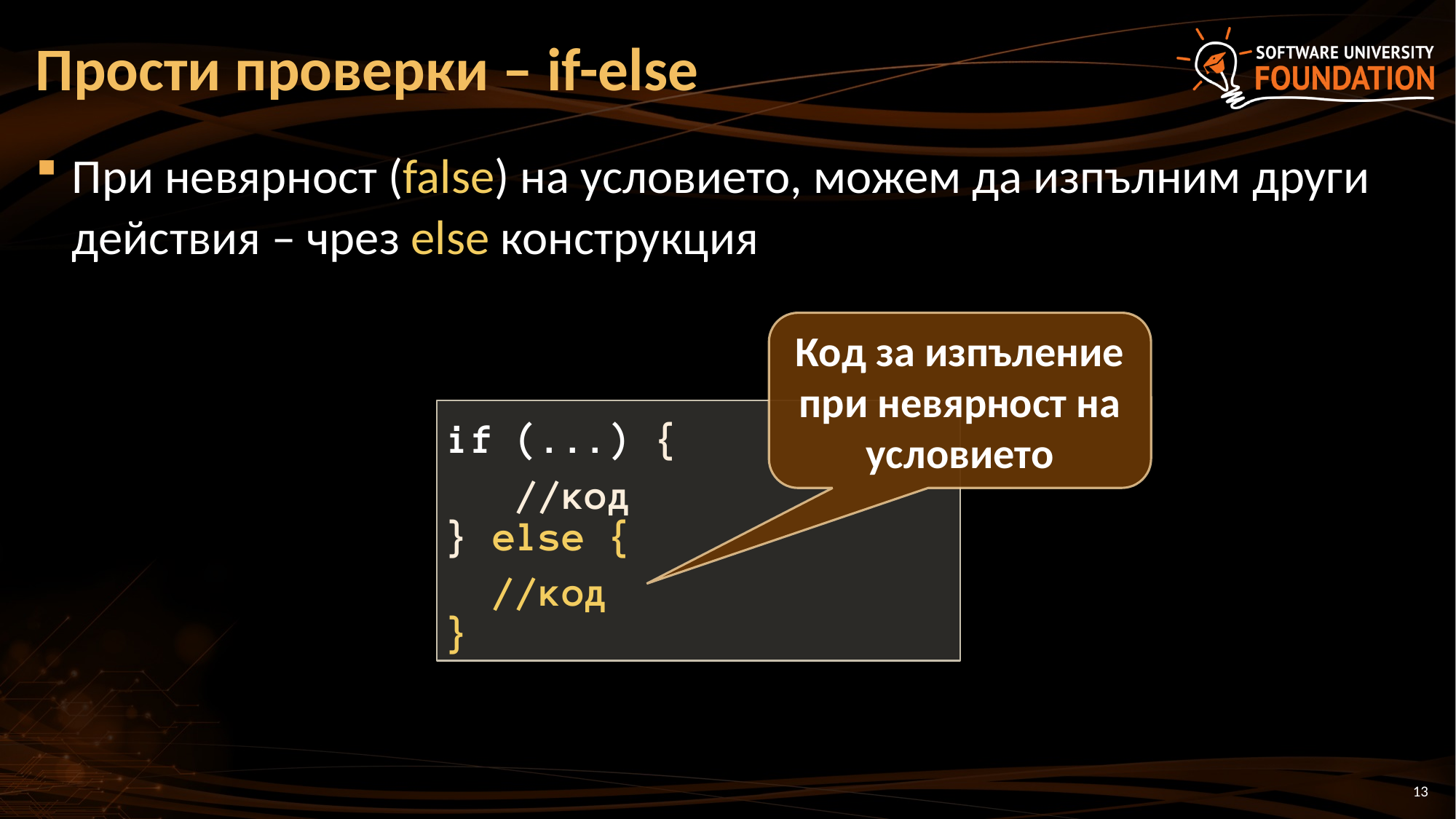

# Прости проверки – if-else
При невярност (false) на условието, можем да изпълним други действия – чрез еlse конструкция

Код за изпъление при невярност на условието
if (...) {
   //код
} else {
  //код
}
13